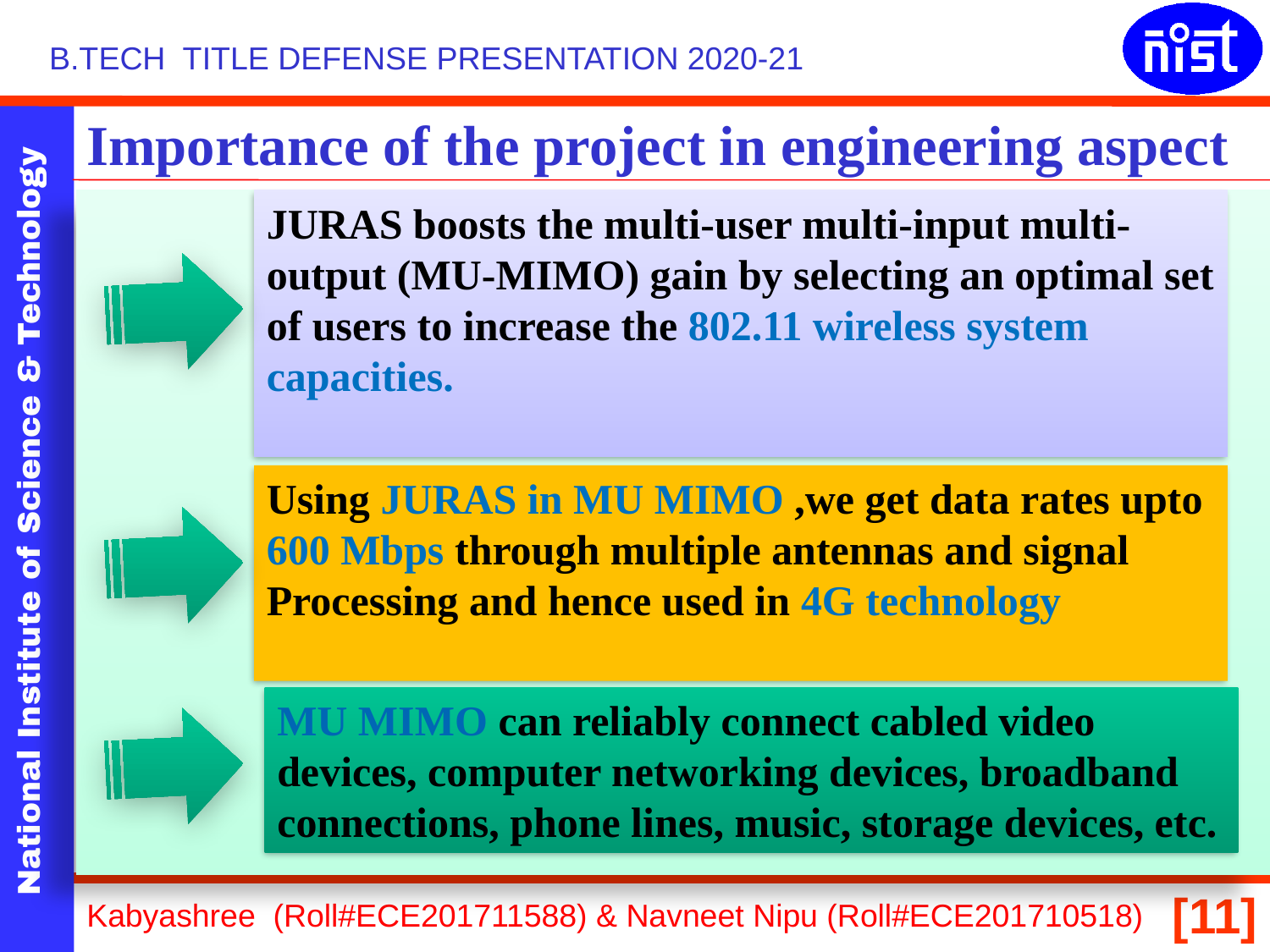

Importance of the project in engineering aspect

JURAS boosts the multi-user multi-input multi-output (MU-MIMO) gain by selecting an optimal set of users to increase the 802.11 wireless system capacities.

Using JURAS in MU MIMO ,we get data rates upto 600 Mbps through multiple antennas and signal
Processing and hence used in 4G technology

MU MIMO can reliably connect cabled video devices, computer networking devices, broadband connections, phone lines, music, storage devices, etc.